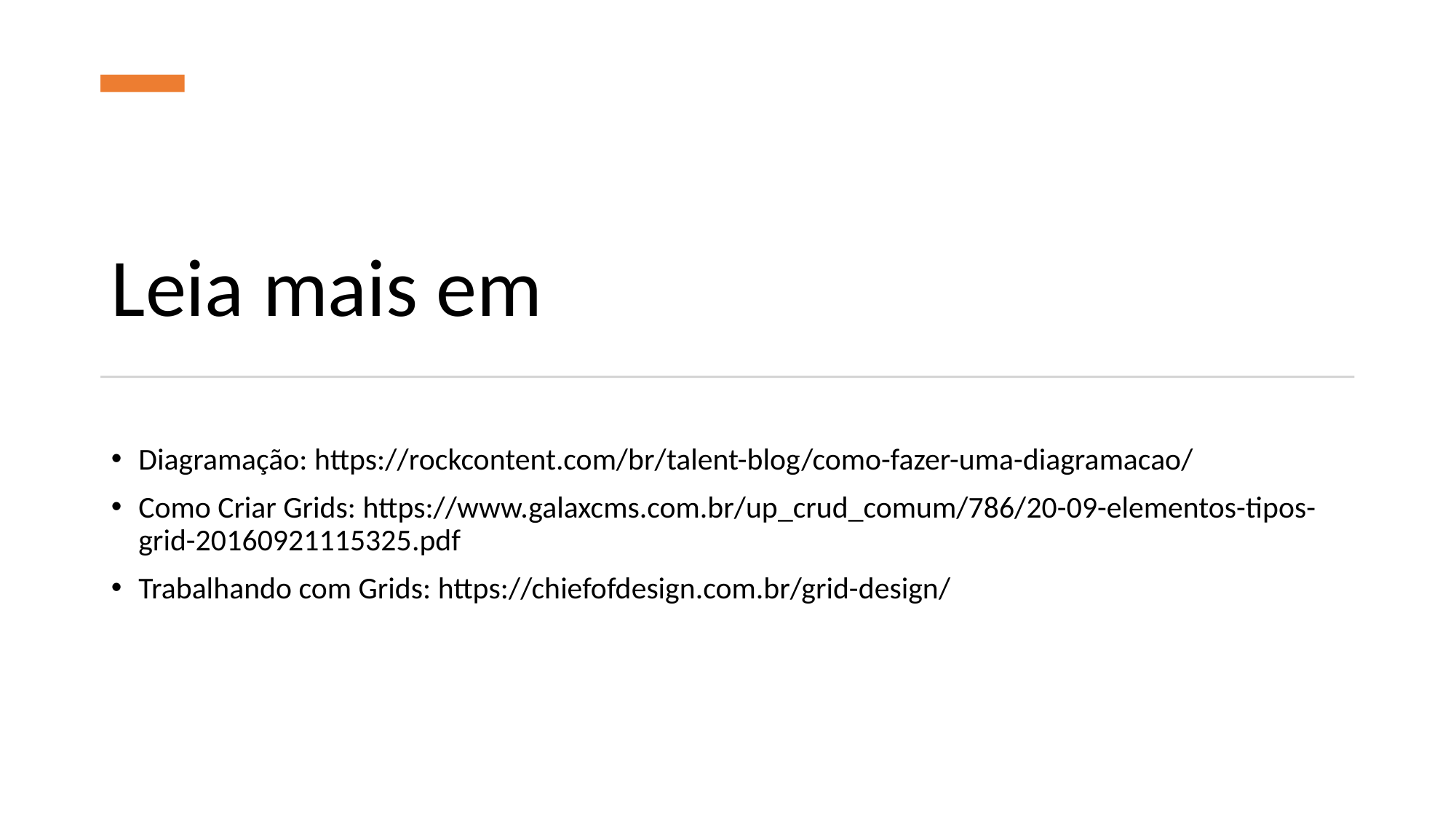

# Leia mais em

Diagramação: https://rockcontent.com/br/talent-blog/como-fazer-uma-diagramacao/
Como Criar Grids: https://www.galaxcms.com.br/up_crud_comum/786/20-09-elementos-tipos-grid-20160921115325.pdf
Trabalhando com Grids: https://chiefofdesign.com.br/grid-design/